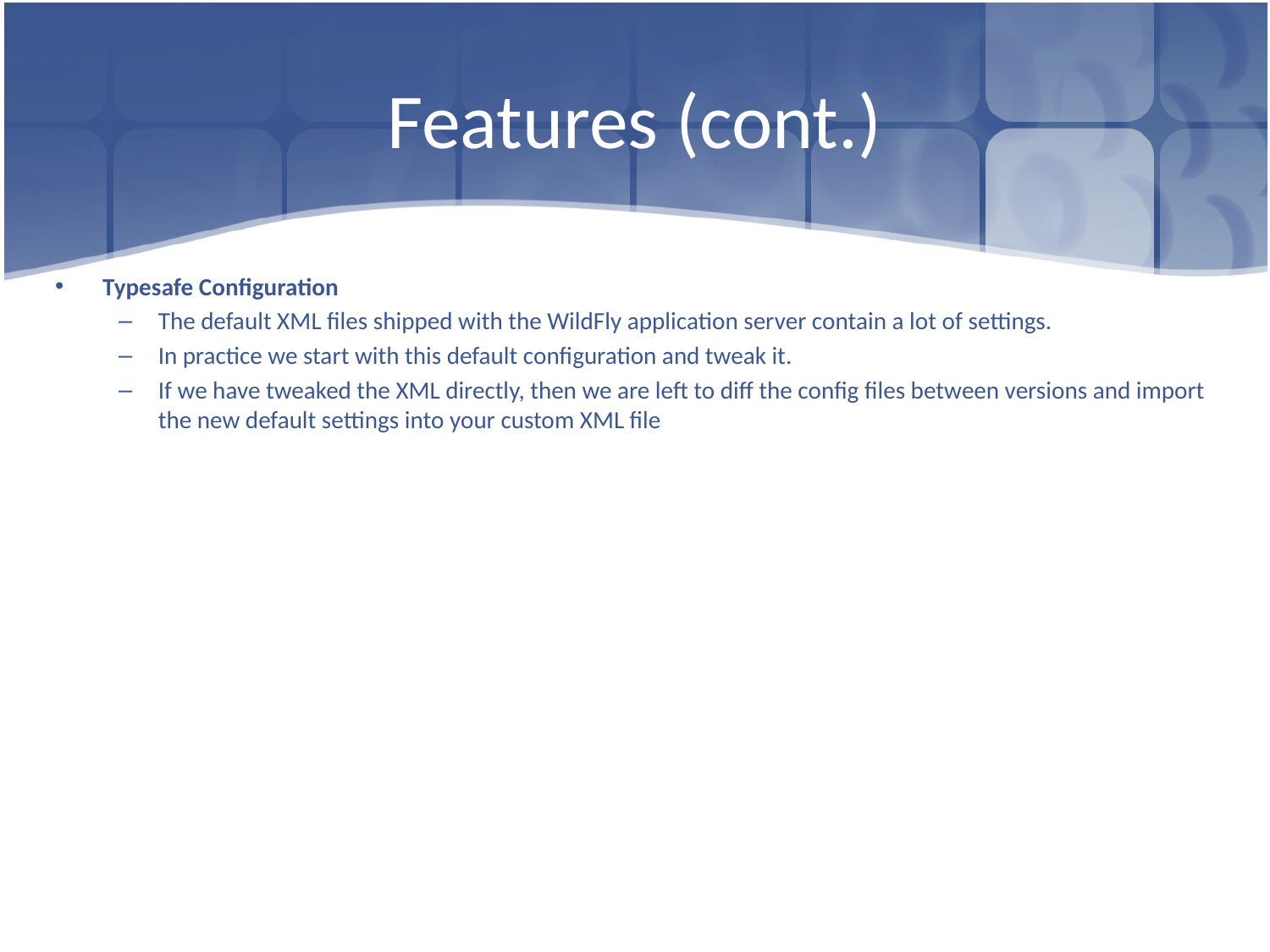

# Features (cont.)
Typesafe Configuration
The default XML files shipped with the WildFly application server contain a lot of settings.
In practice we start with this default configuration and tweak it.
If we have tweaked the XML directly, then we are left to diff the config files between versions and import the new default settings into your custom XML file